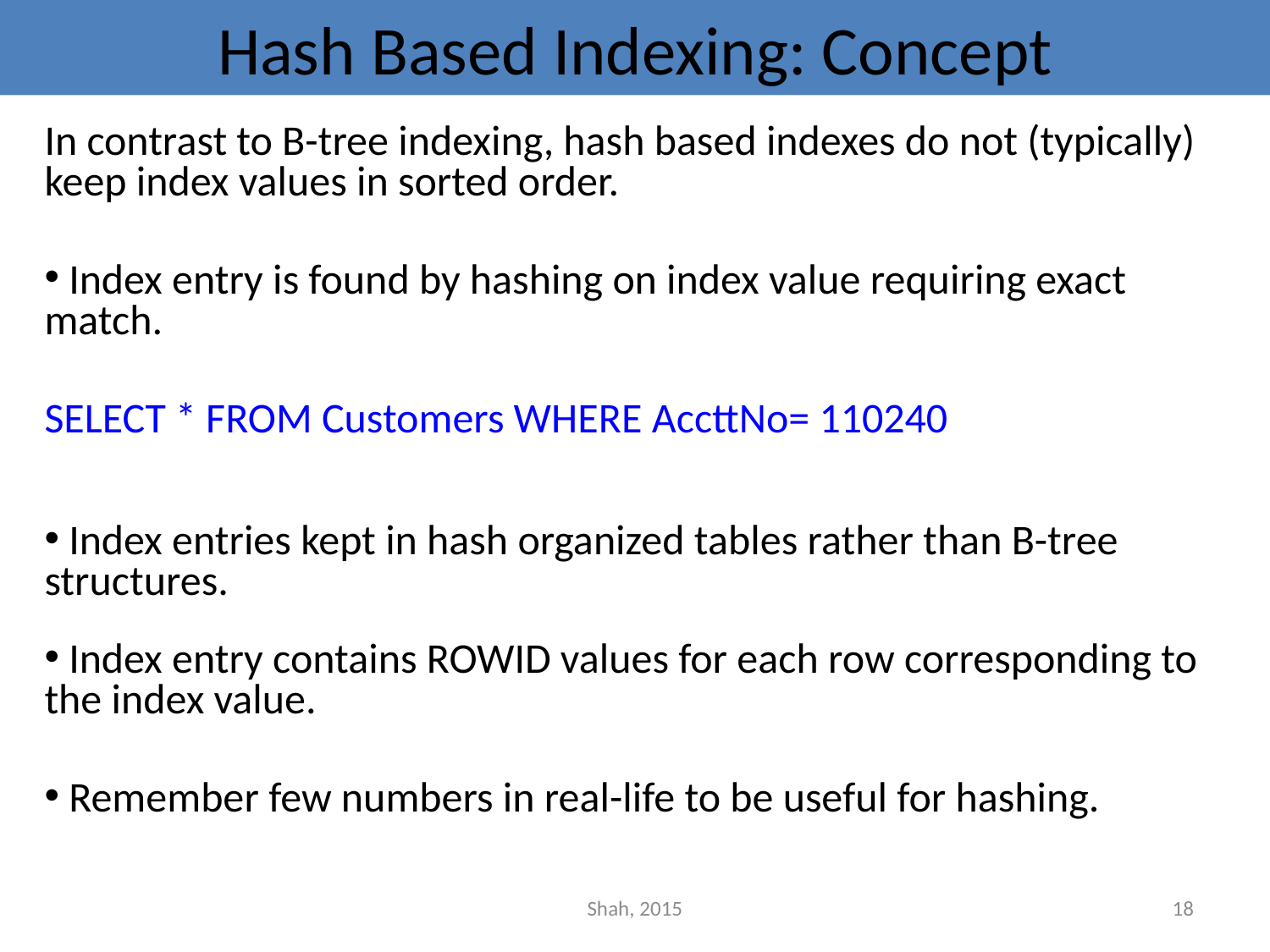

# Hash Based Indexing: Concept
In contrast to B-tree indexing, hash based indexes do not (typically) keep index values in sorted order.

 Index entry is found by hashing on index value requiring exact match.

SELECT * FROM Customers WHERE AccttNo= 110240

 Index entries kept in hash organized tables rather than B-tree structures.

 Index entry contains ROWID values for each row corresponding to the index value.

 Remember few numbers in real-life to be useful for hashing.
Shah, 2015
18